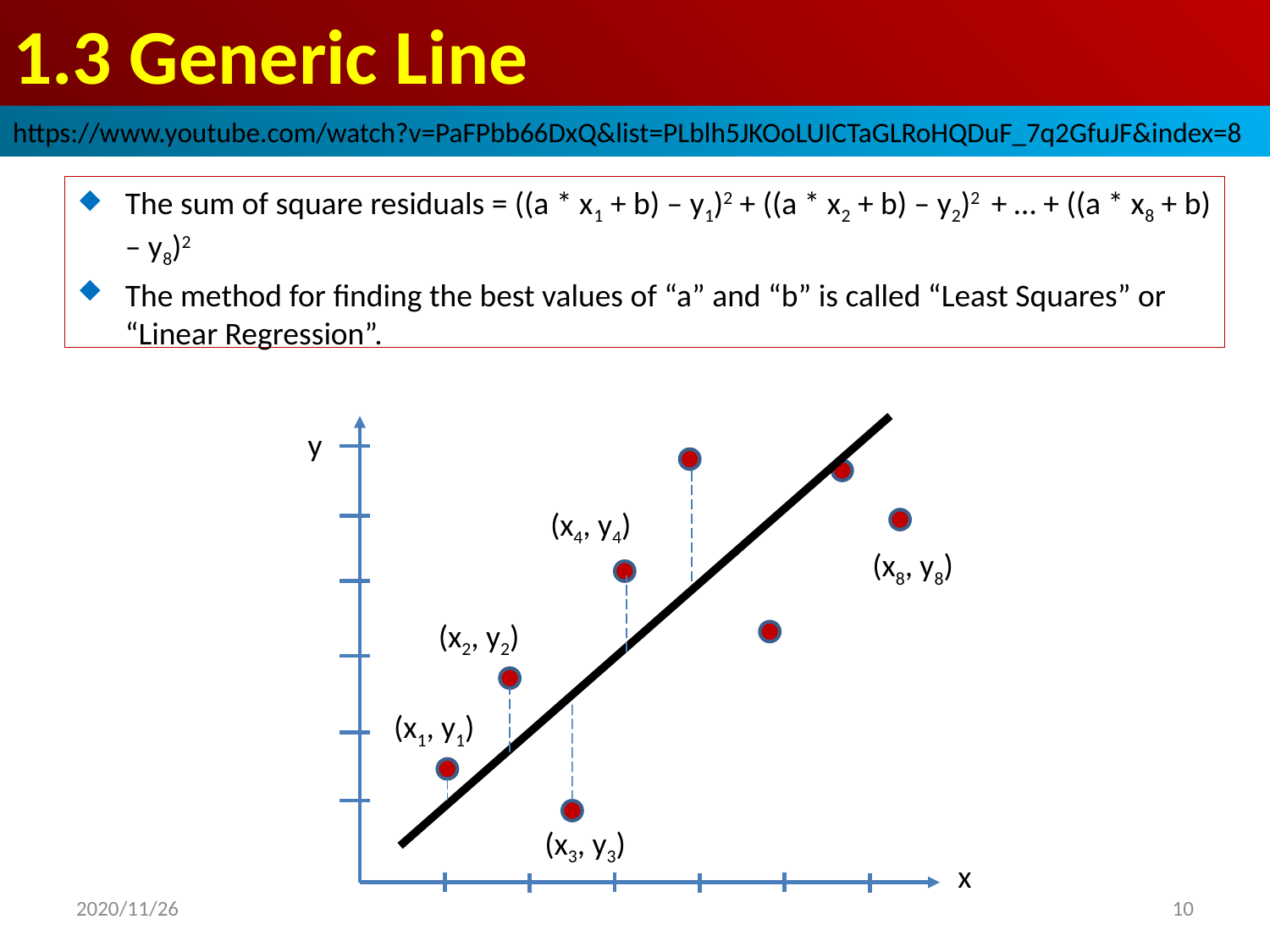

# 1.3 Generic Line
https://www.youtube.com/watch?v=PaFPbb66DxQ&list=PLblh5JKOoLUICTaGLRoHQDuF_7q2GfuJF&index=8
The sum of square residuals = ((a * x1 + b) – y1)2 + ((a * x2 + b) – y2)2  + … + ((a * x8 + b) – y8)2
The method for finding the best values of “a” and “b” is called “Least Squares” or “Linear Regression”.
y

(x4, y4)

(x8, y8)

(x2, y2)

(x1, y1)

(x3, y3)
x
2020/11/26
10